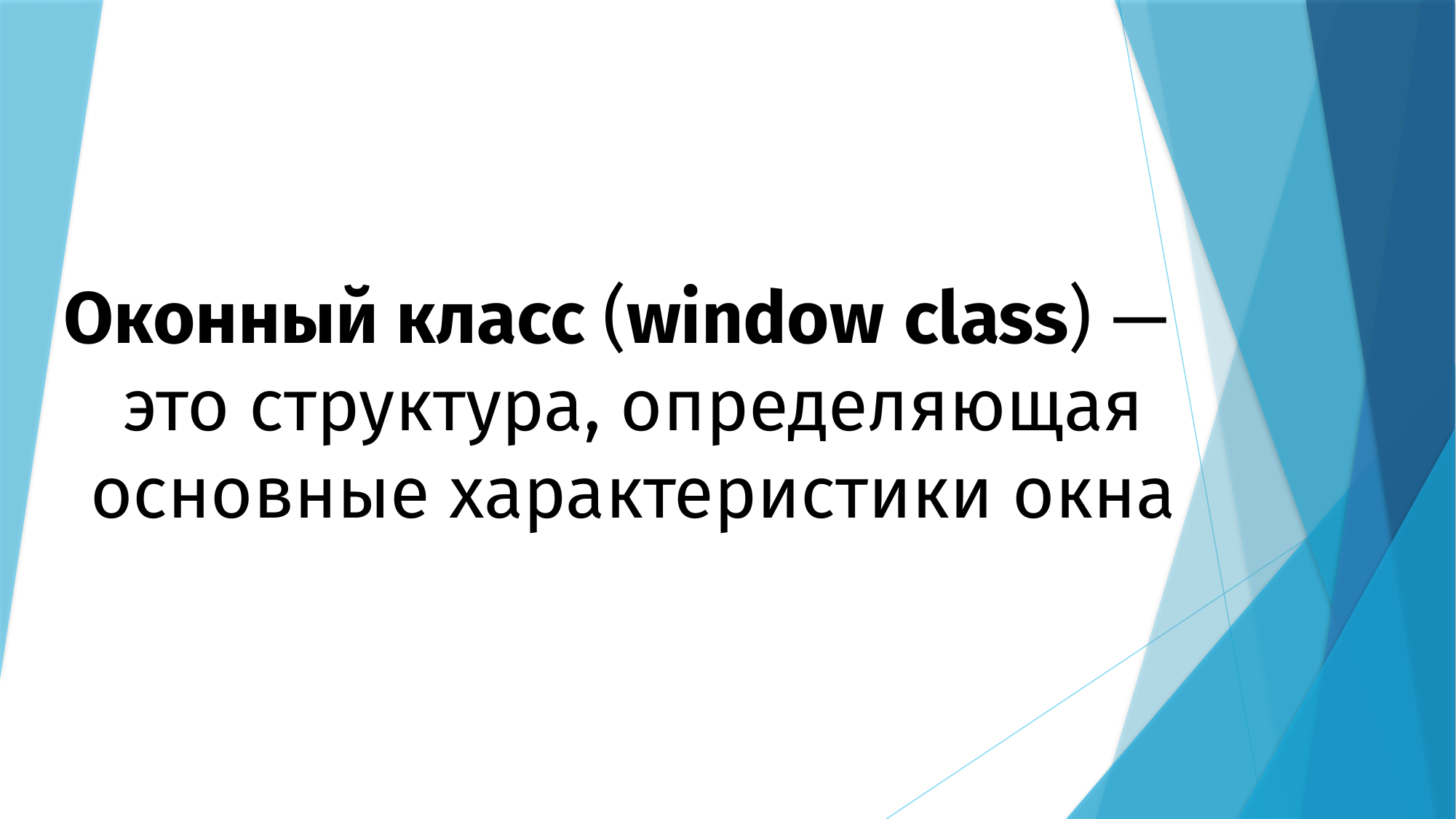

Оконный класс (window class) — это структура, определяющая основные характеристики окна